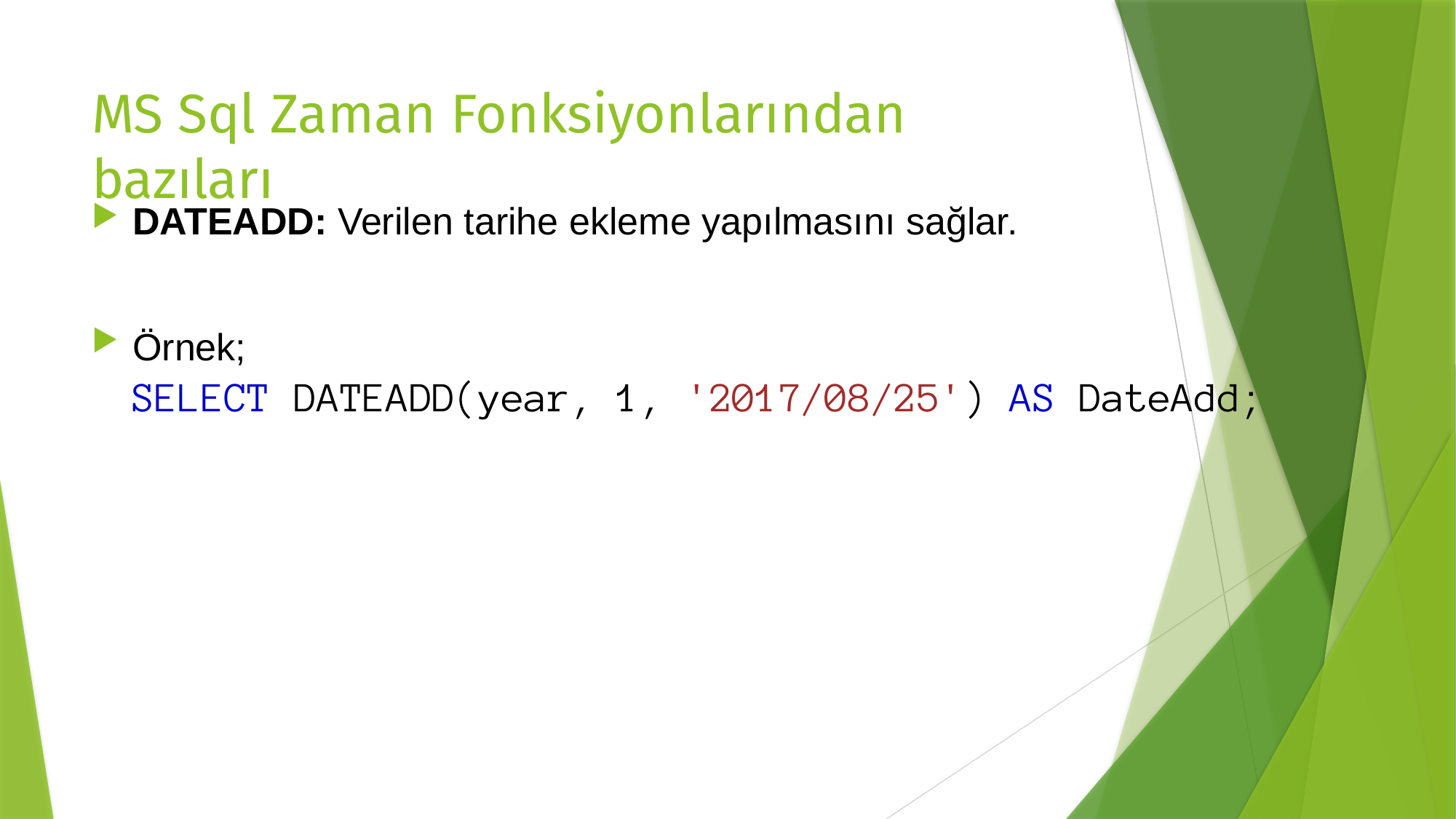

# MS Sql Zaman Fonksiyonlarından bazıları
DATEADD: Verilen tarihe ekleme yapılmasını sağlar.

Örnek; SELECT DATEADD(year, 1, '2017/08/25') AS DateAdd;